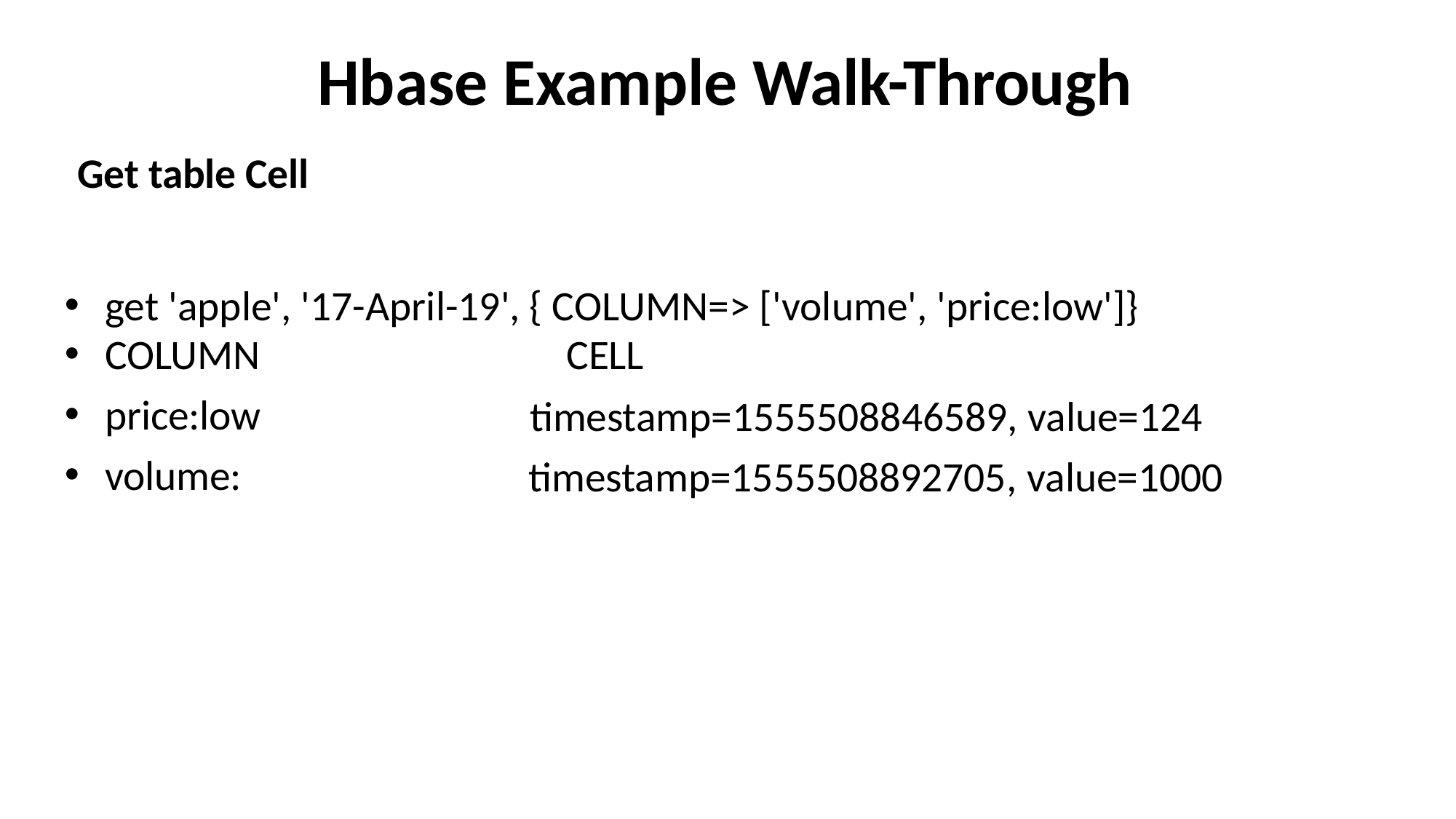

# Hbase Example Walk-Through
Get table Cell
get 'apple', '17-April-19', { COLUMN=> ['volume', 'price:low']}
COLUMN
price:low
volume:
CELL
timestamp=1555508846589, value=124  timestamp=1555508892705, value=1000